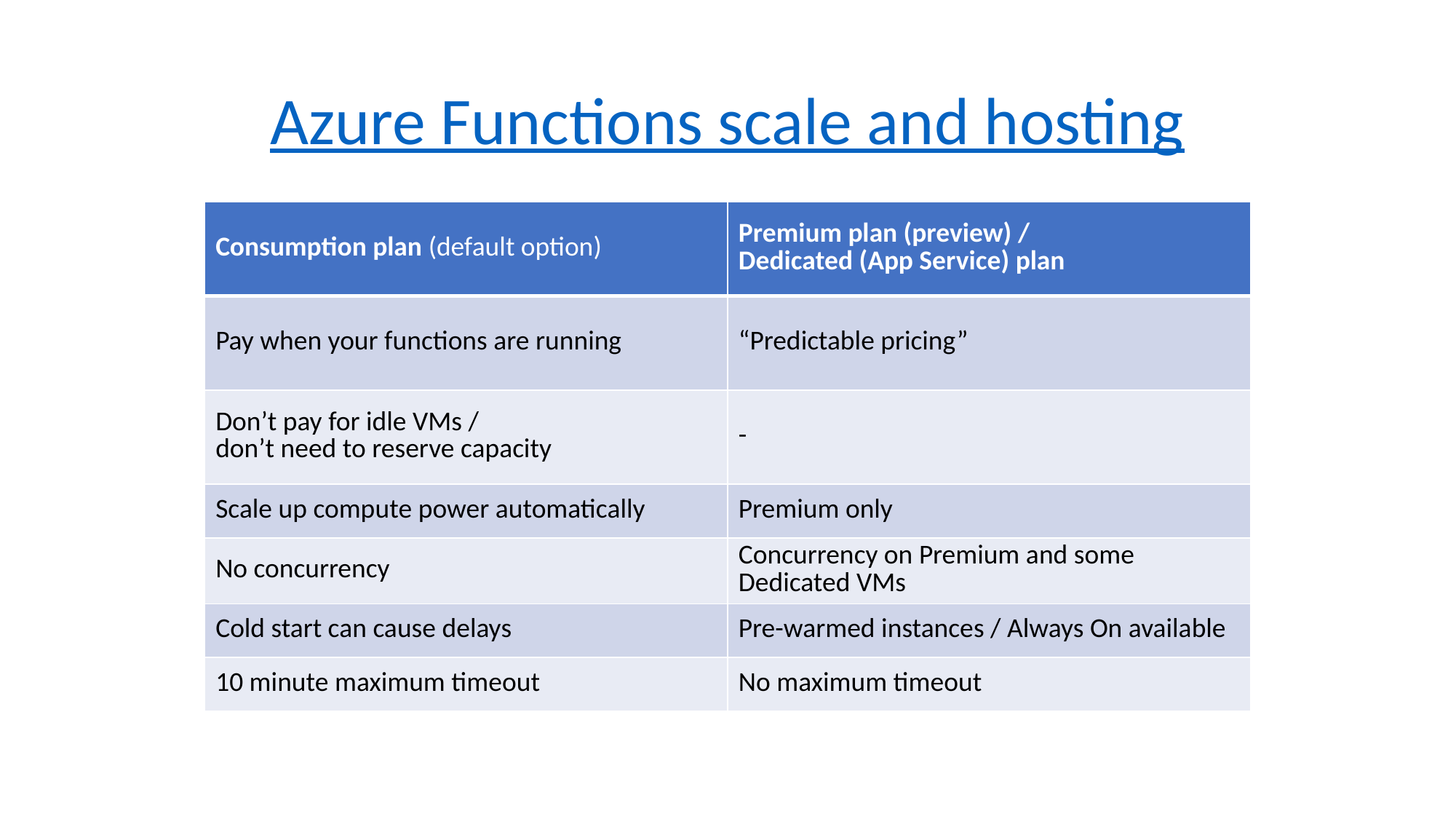

# Azure Functions scale and hosting
| Consumption plan (default option) | Premium plan (preview) / Dedicated (App Service) plan |
| --- | --- |
| Pay when your functions are running | “Predictable pricing” |
| Don’t pay for idle VMs / don’t need to reserve capacity | - |
| Scale up compute power automatically | Premium only |
| No concurrency | Concurrency on Premium and some Dedicated VMs |
| Cold start can cause delays | Pre-warmed instances / Always On available |
| 10 minute maximum timeout | No maximum timeout |